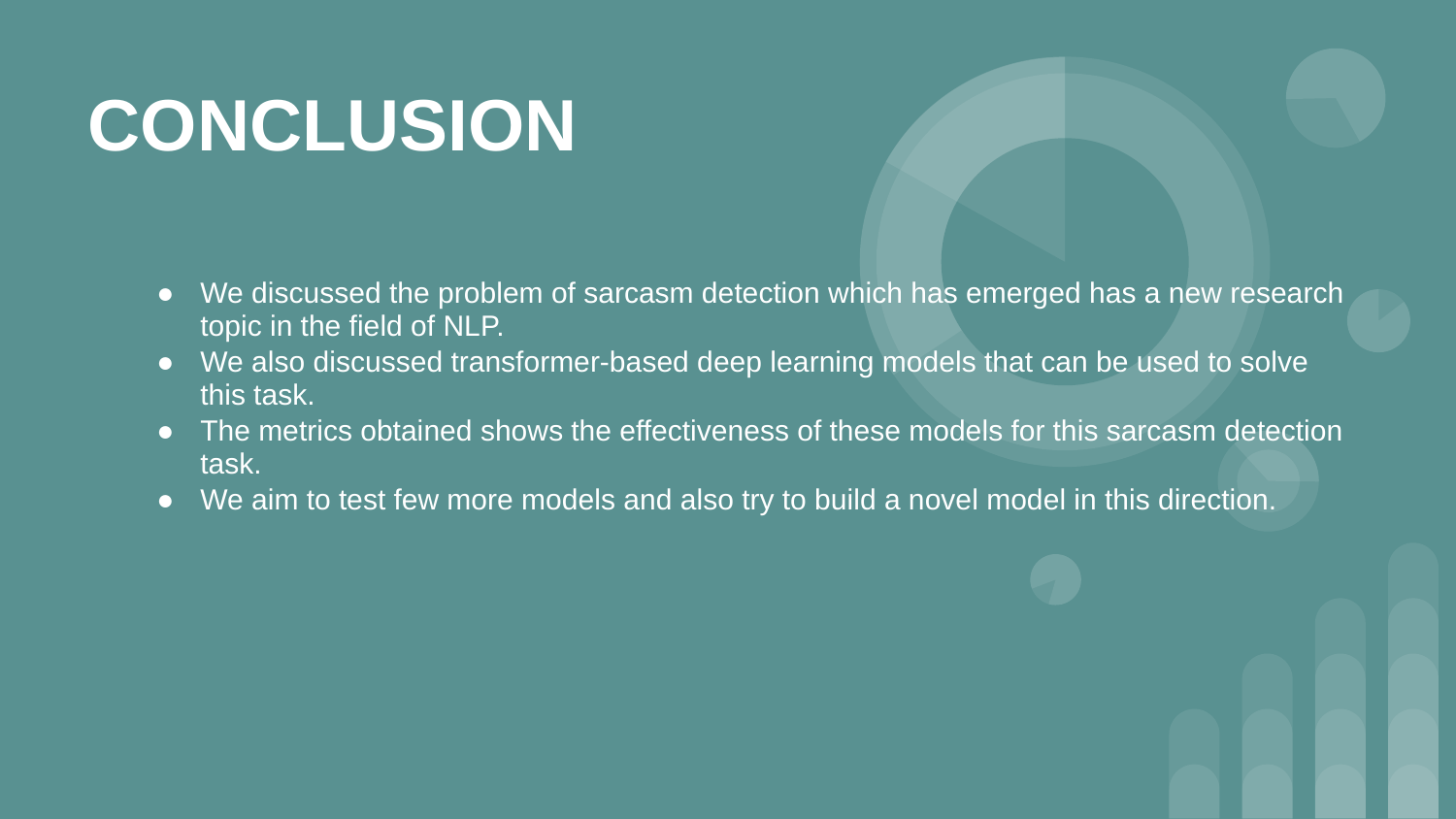

# CONCLUSION
We discussed the problem of sarcasm detection which has emerged has a new research topic in the field of NLP.
We also discussed transformer-based deep learning models that can be used to solve this task.
The metrics obtained shows the effectiveness of these models for this sarcasm detection task.
We aim to test few more models and also try to build a novel model in this direction.